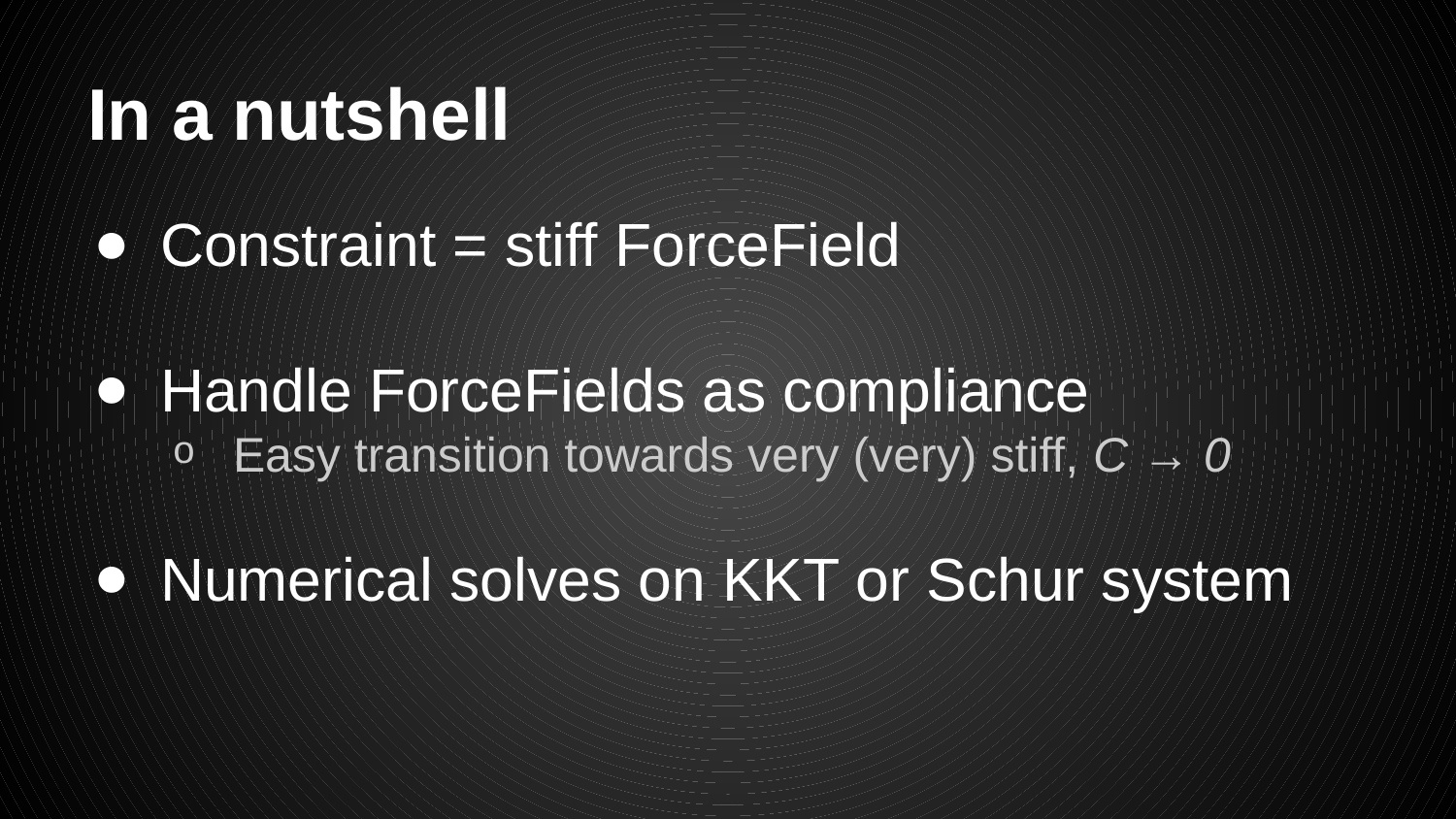

# In a nutshell
Constraint = stiff ForceField
Handle ForceFields as compliance
Easy transition towards very (very) stiff, C → 0
Numerical solves on KKT or Schur system